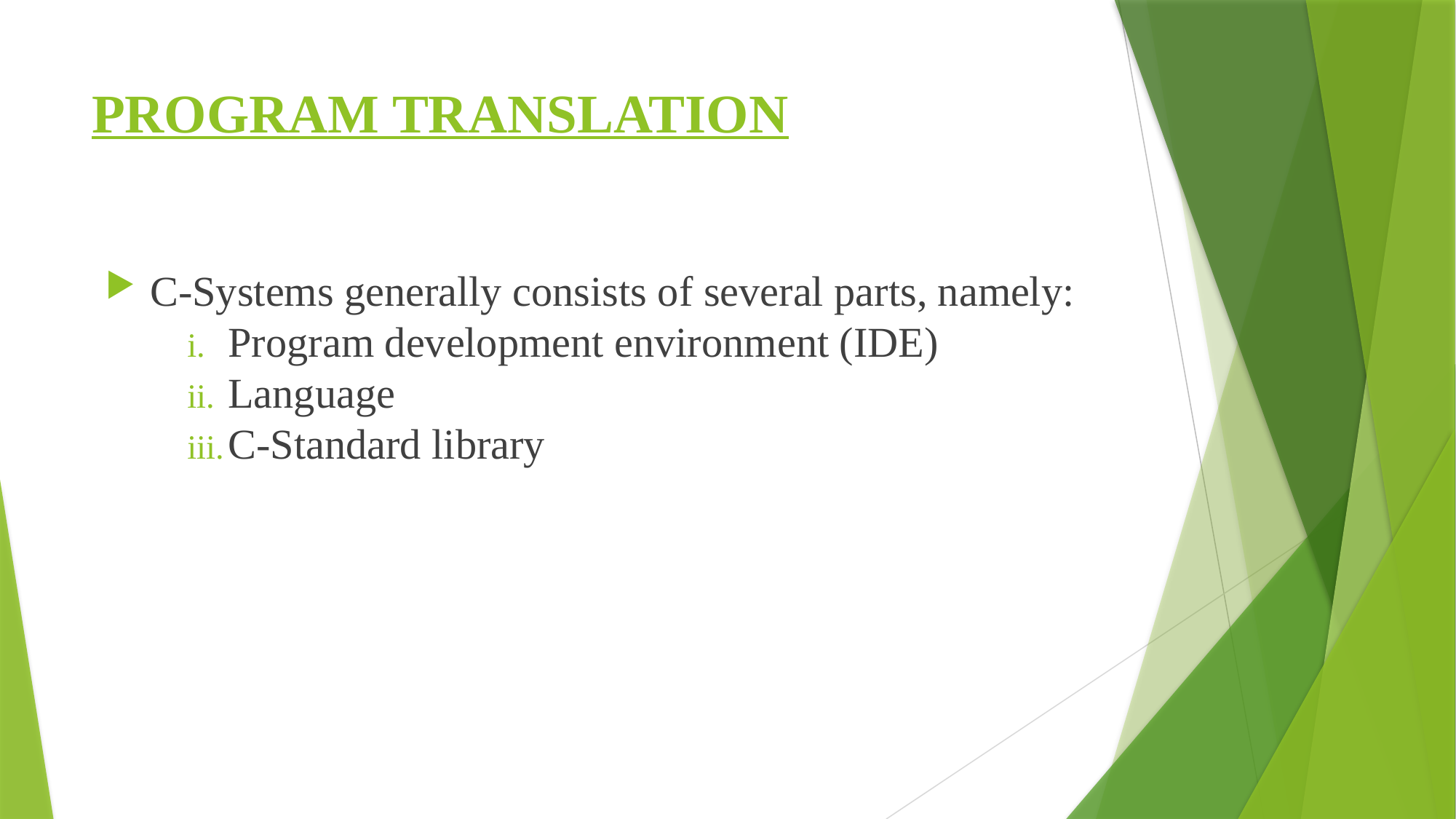

# PROGRAM TRANSLATION
 C-Systems generally consists of several parts, namely:
Program development environment (IDE)
Language
C-Standard library